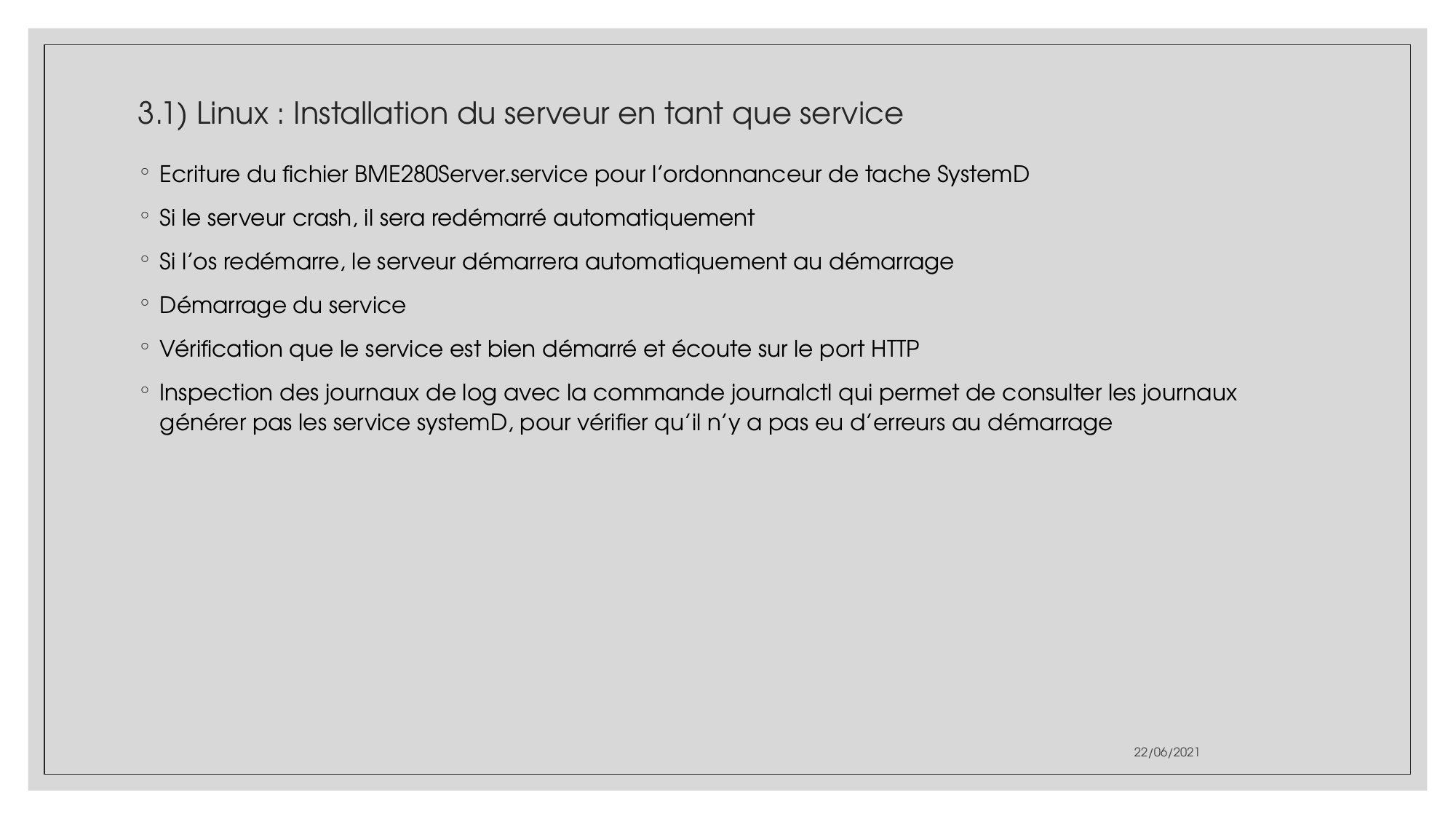

# 3.1) Linux : Installation du serveur en tant que service
Ecriture du fichier BME280Server.service pour l’ordonnanceur de tache SystemD
Si le serveur crash, il sera redémarré automatiquement
Si l’os redémarre, le serveur démarrera automatiquement au démarrage
Démarrage du service
Vérification que le service est bien démarré et écoute sur le port HTTP
Inspection des journaux de log avec la commande journalctl qui permet de consulter les journaux générer pas les service systemD, pour vérifier qu’il n’y a pas eu d’erreurs au démarrage

22/06/2021